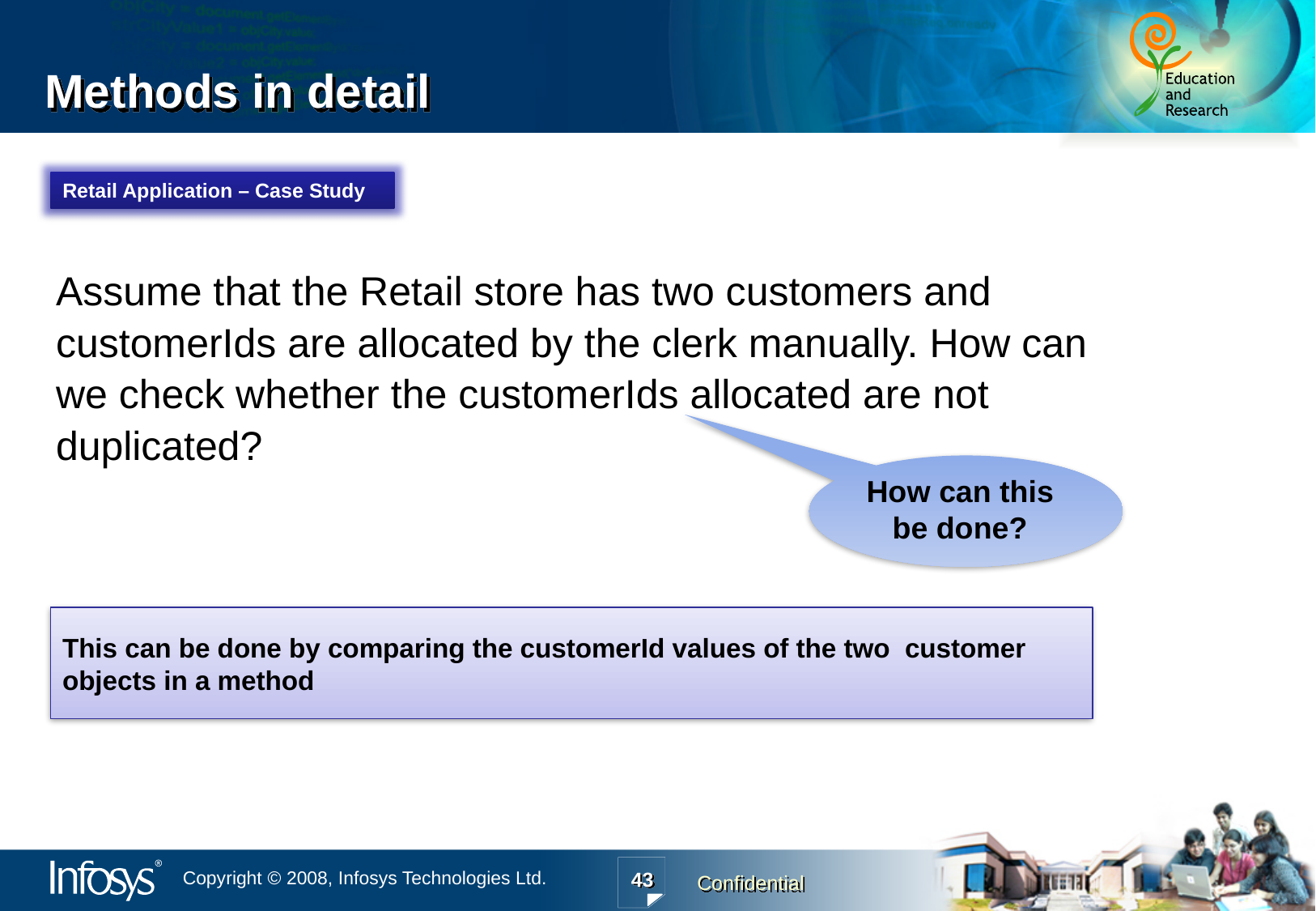

# Methods in detail

Assume that the Retail store has two customers and
customerIds are allocated by the clerk manually. How can
we check whether the customerIds allocated are not
duplicated?

Retail Application – Case Study
How can this be done?
This can be done by comparing the customerId values of the two  customer objects in a method
43